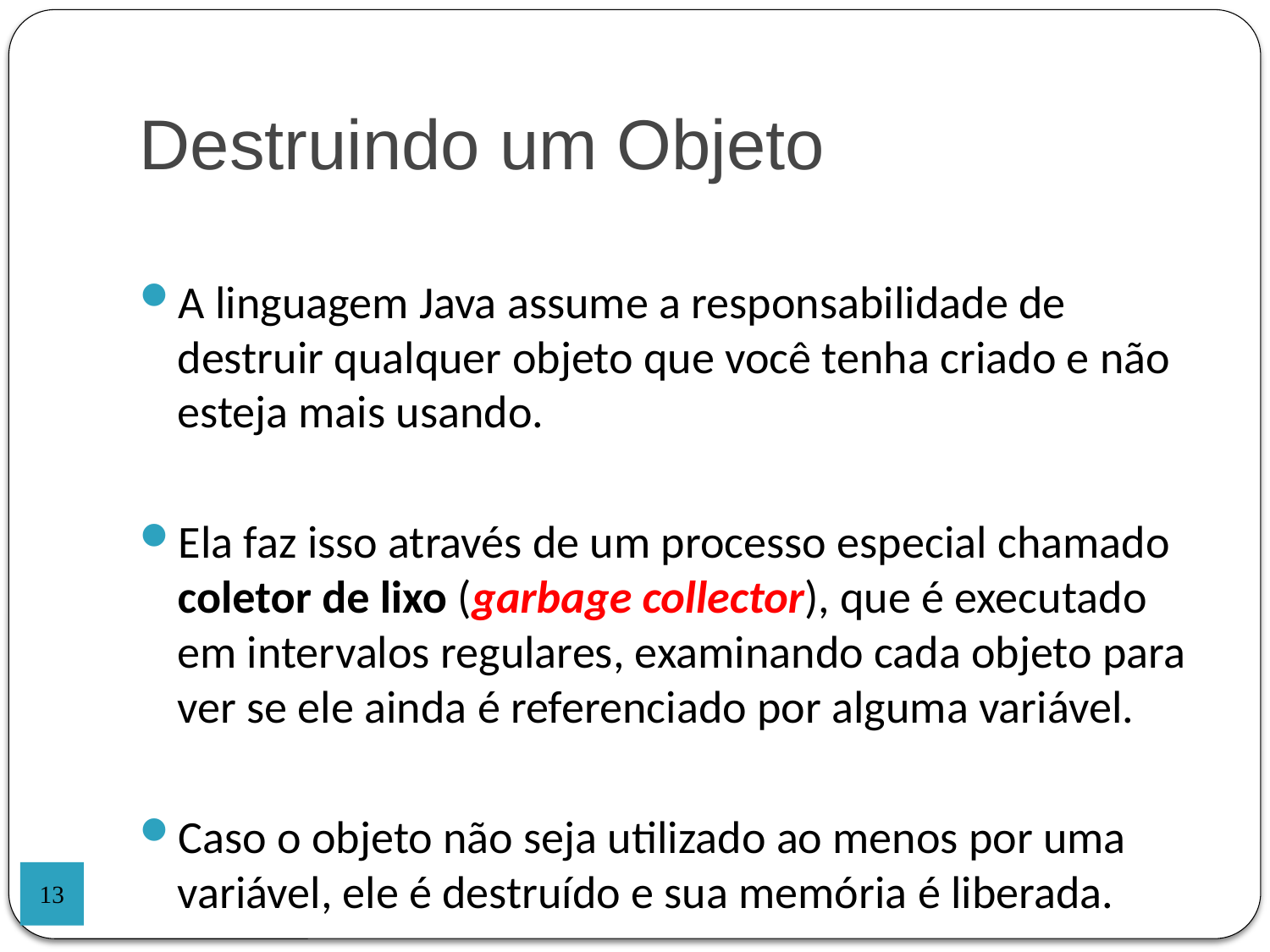

Destruindo um Objeto

A linguagem Java assume a responsabilidade de destruir qualquer objeto que você tenha criado e não esteja mais usando.

Ela faz isso através de um processo especial chamado coletor de lixo (garbage collector), que é executado em intervalos regulares, examinando cada objeto para ver se ele ainda é referenciado por alguma variável.

Caso o objeto não seja utilizado ao menos por uma variável, ele é destruído e sua memória é liberada.
13